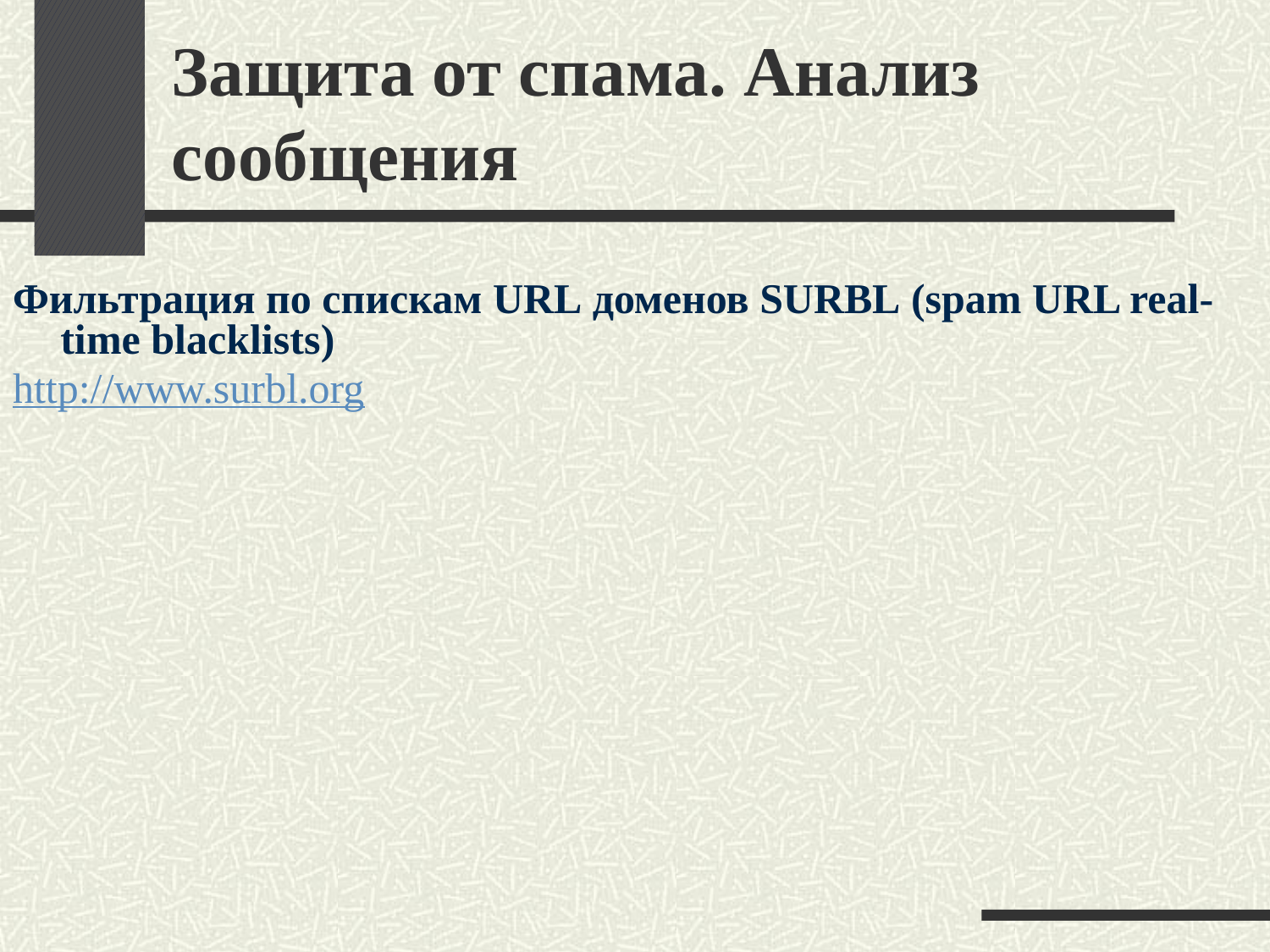

# Защита от спама. Анализ сообщения
Фильтрация по спискам URL доменов SURBL (spam URL real-time blacklists)
http://www.surbl.org